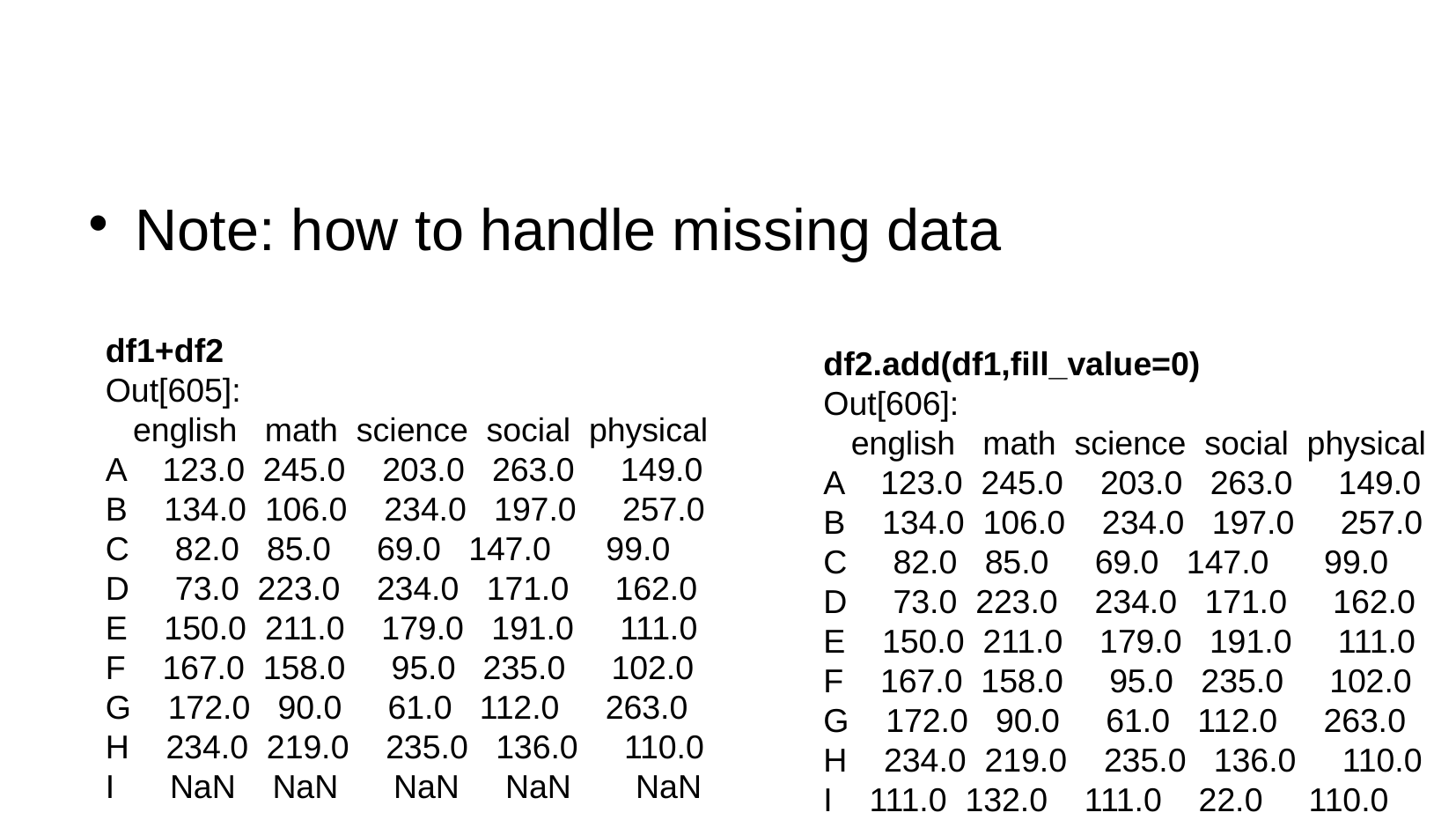

Note: how to handle missing data
df1+df2
Out[605]:
   english   math  science  social  physical
A    123.0  245.0    203.0   263.0     149.0
B    134.0  106.0    234.0   197.0     257.0
C     82.0   85.0     69.0   147.0      99.0
D     73.0  223.0    234.0   171.0     162.0
E    150.0  211.0    179.0   191.0     111.0
F    167.0  158.0     95.0   235.0     102.0
G    172.0   90.0     61.0   112.0     263.0
H    234.0  219.0    235.0   136.0     110.0
I      NaN    NaN      NaN     NaN       NaN
df2.add(df1,fill_value=0)
Out[606]:
   english   math  science  social  physical
A    123.0  245.0    203.0   263.0     149.0
B    134.0  106.0    234.0   197.0     257.0
C     82.0   85.0     69.0   147.0      99.0
D     73.0  223.0    234.0   171.0     162.0
E    150.0  211.0    179.0   191.0     111.0
F    167.0  158.0     95.0   235.0     102.0
G    172.0   90.0     61.0   112.0     263.0
H    234.0  219.0    235.0   136.0     110.0
I    111.0  132.0    111.0    22.0     110.0